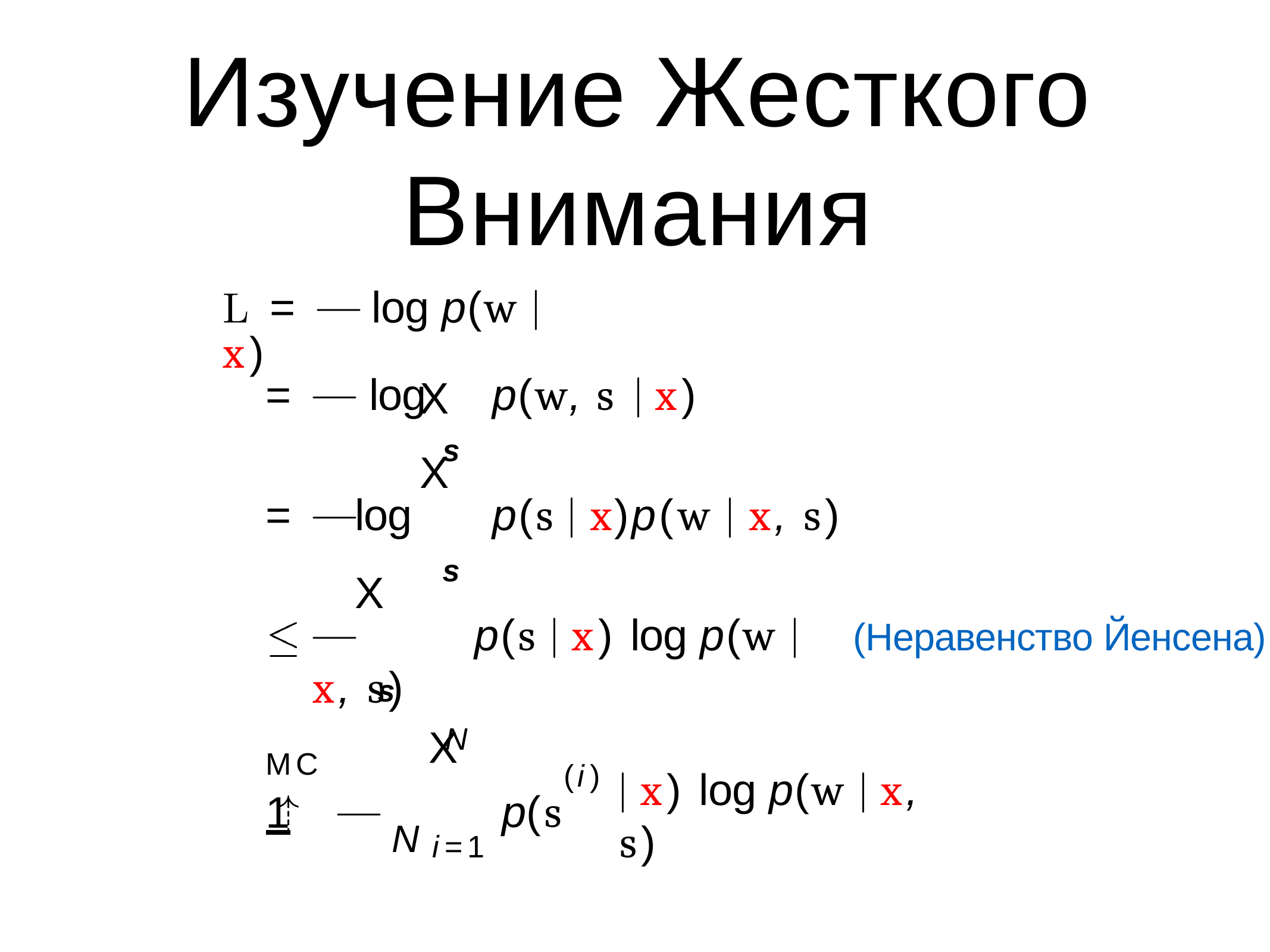

Изучение Жесткого Внимания
L = — log p(w | x)
X
= —  log	p(w, s | x)
= —
—	p(s | x) log p(w | x, s)
s
X
log	p(s | x)p(w | x, s)
s
X
(Неравенство Йенсена)

s
X
N
MC	 1
(i)
⇡	— N	p(s
| x) log p(w | x, s)
i=1